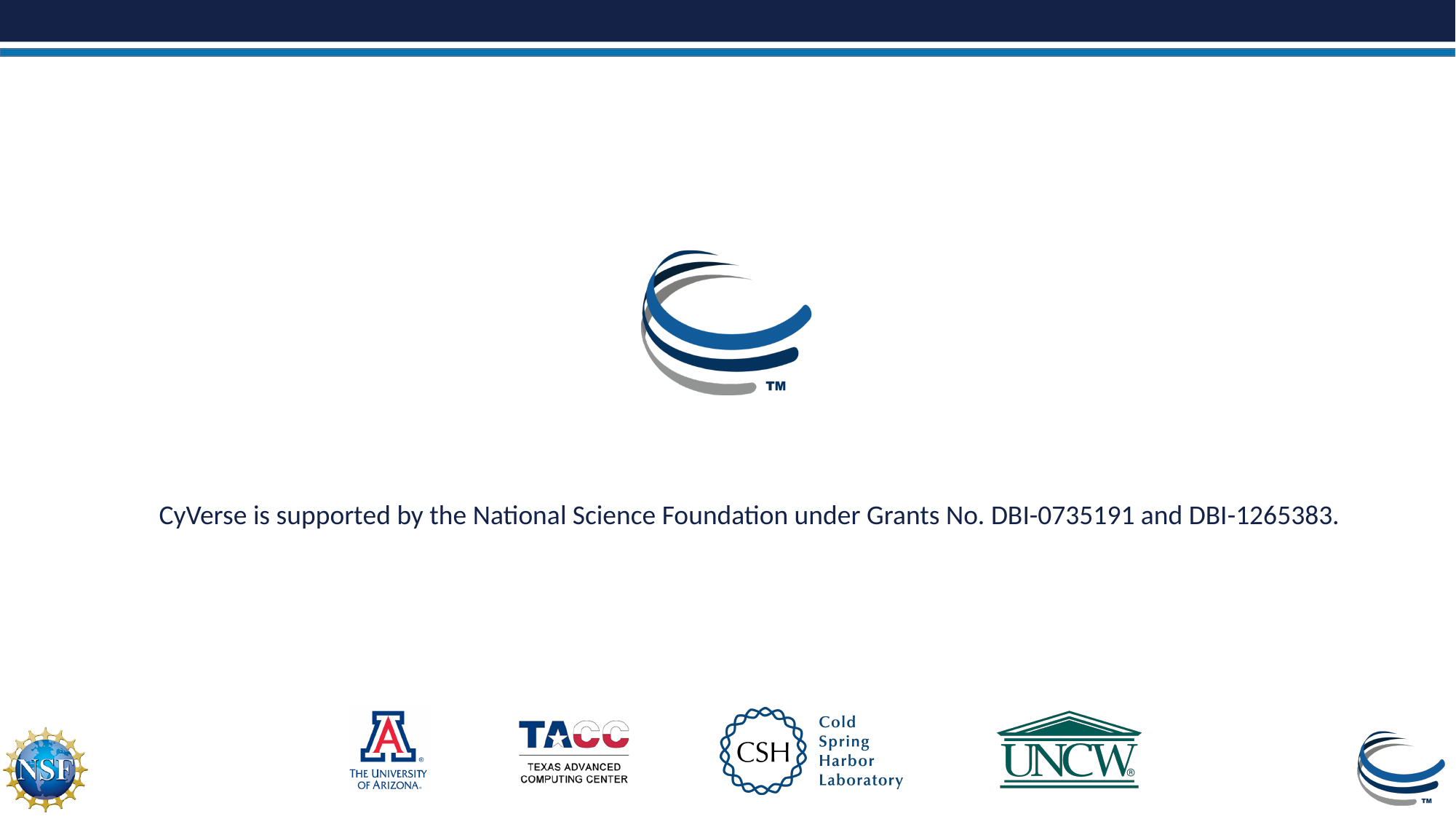

#

CyVerse is supported by the National Science Foundation under Grants No. DBI-0735191 and DBI-1265383.